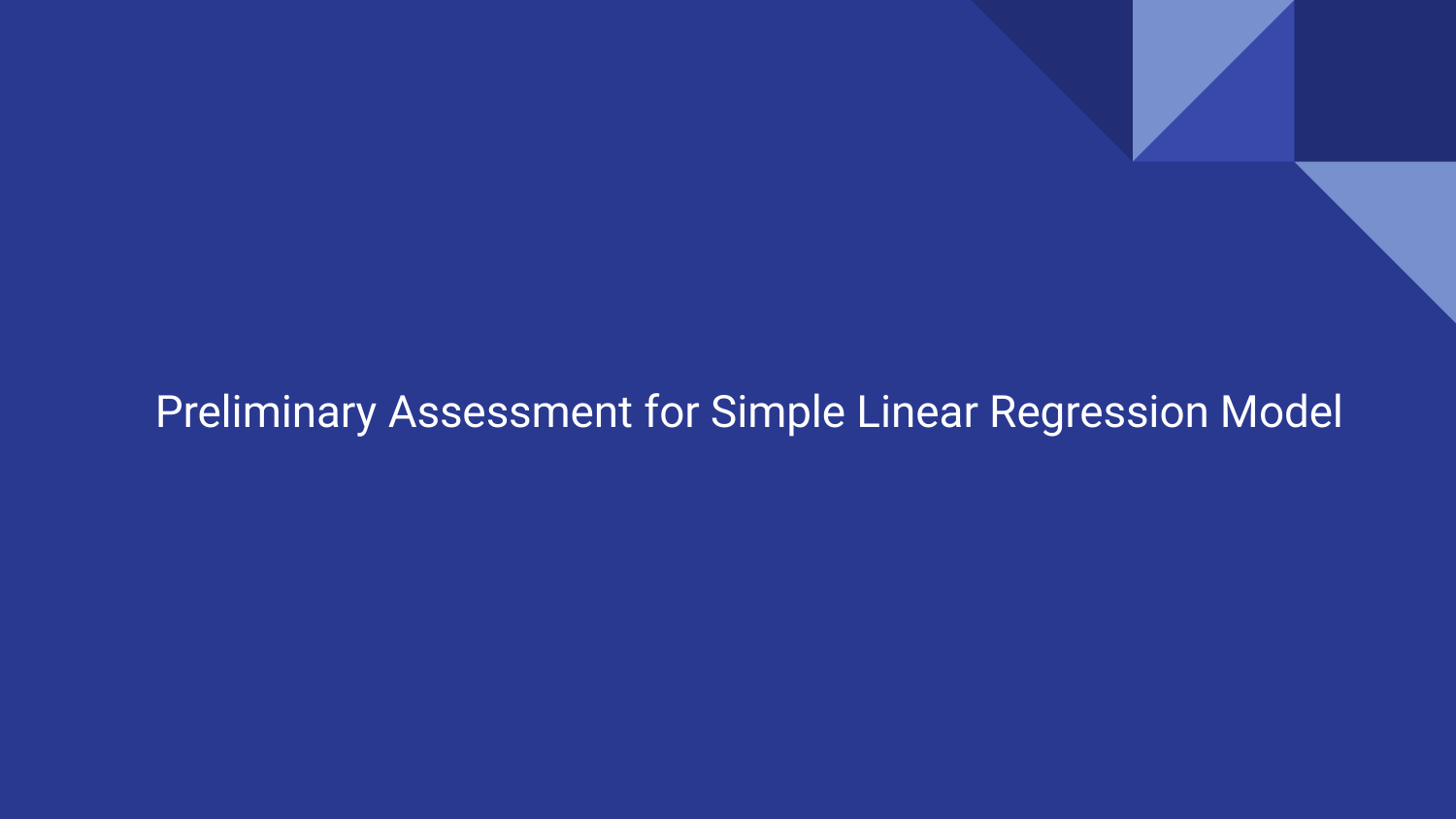

# Preliminary Assessment for Simple Linear Regression Model